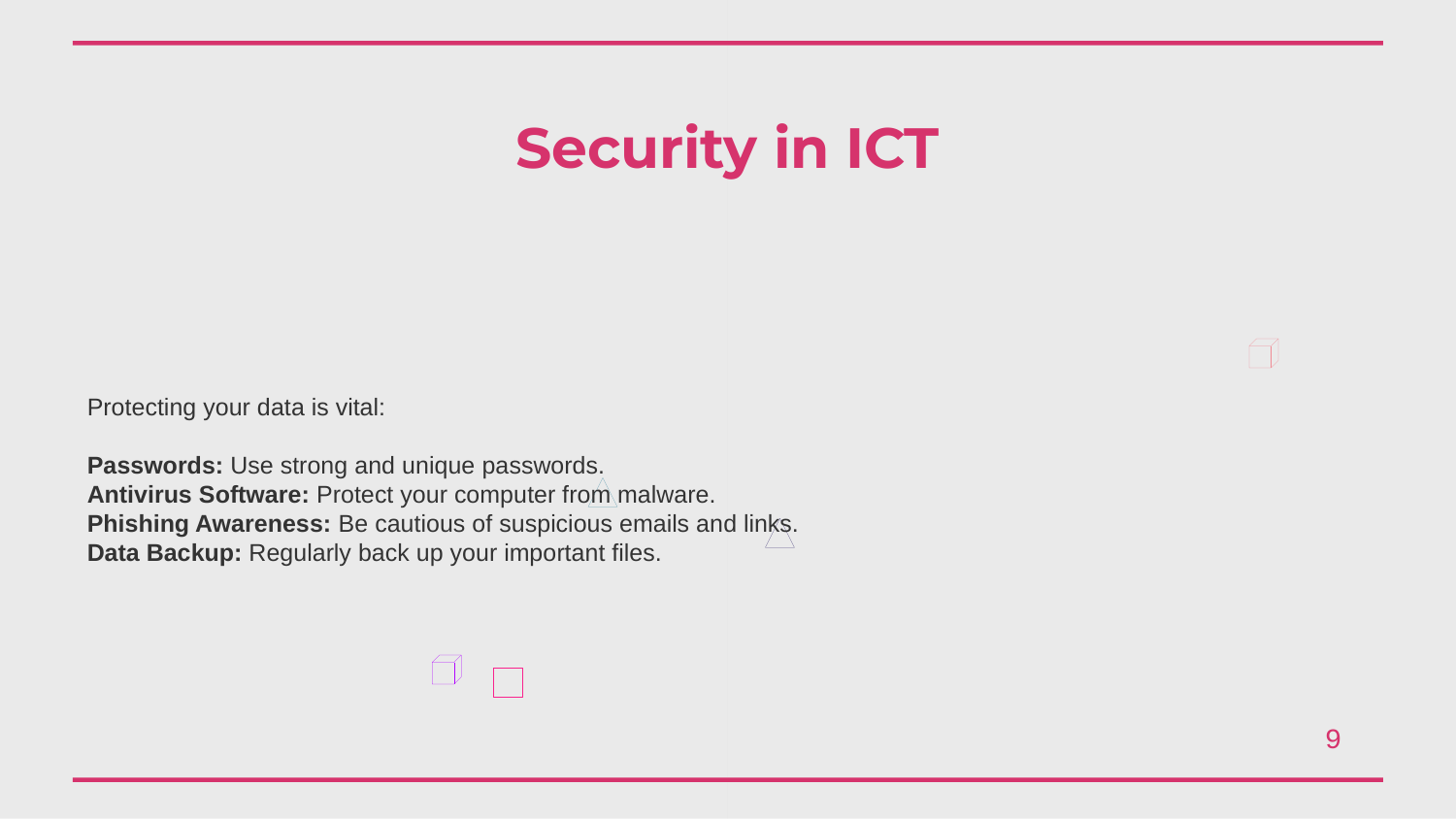

Security in ICT
Protecting your data is vital:

Passwords: Use strong and unique passwords.
Antivirus Software: Protect your computer from malware.
Phishing Awareness: Be cautious of suspicious emails and links.
Data Backup: Regularly back up your important files.

9